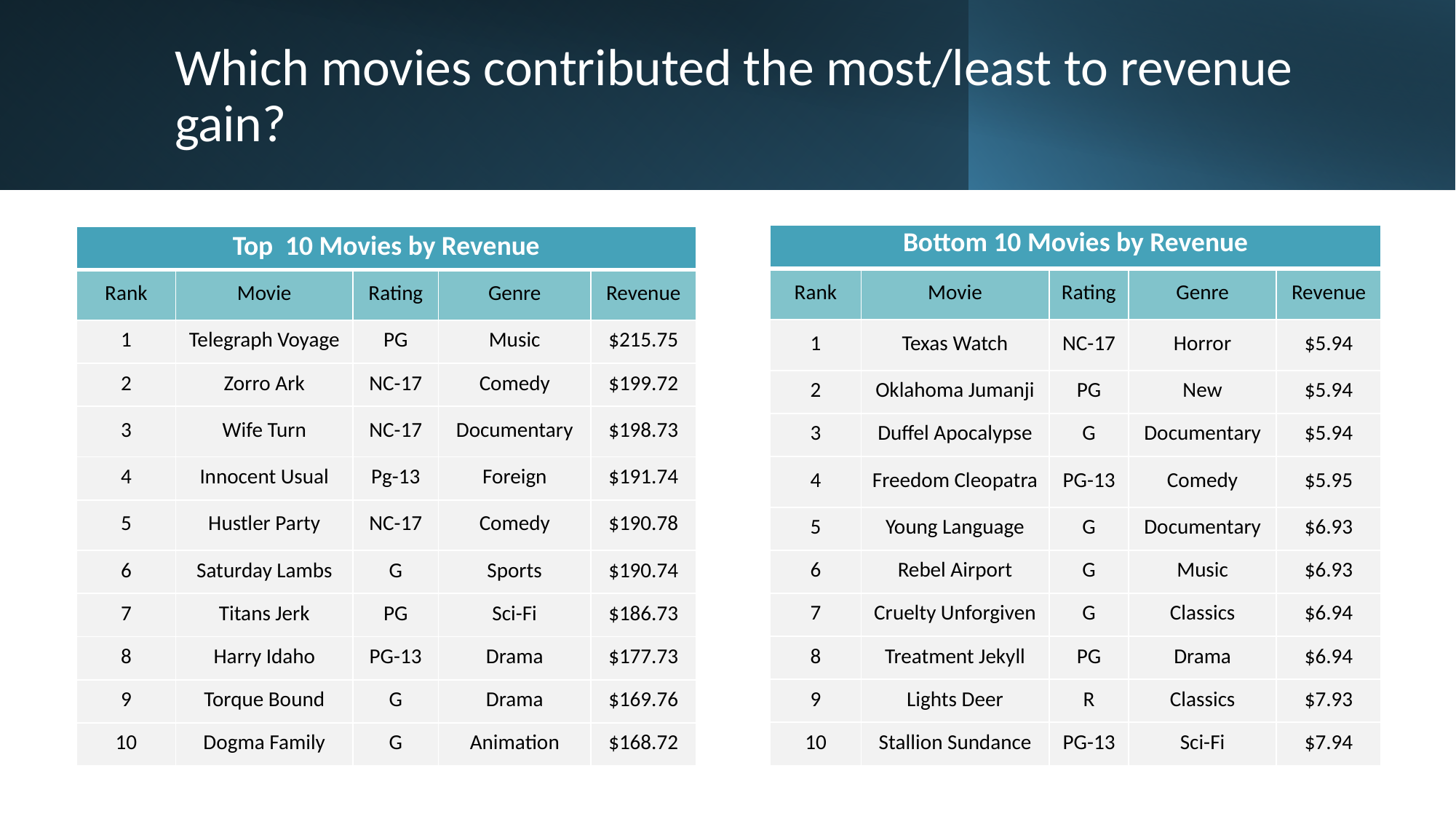

# Which movies contributed the most/least to revenue gain?
| Bottom 10 Movies by Revenue |  |  |  |  |
| --- | --- | --- | --- | --- |
| Rank | Movie | Rating | Genre | Revenue |
| 1 | Texas Watch | NC-17 | Horror | $5.94 |
| 2 | Oklahoma Jumanji | PG | New | $5.94 |
| 3 | Duffel Apocalypse | G | Documentary | $5.94 |
| 4 | Freedom Cleopatra | PG-13 | Comedy | $5.95 |
| 5 | Young Language | G | Documentary | $6.93 |
| 6 | Rebel Airport | G | Music | $6.93 |
| 7 | Cruelty Unforgiven | G | Classics | $6.94 |
| 8 | Treatment Jekyll | PG | Drama | $6.94 |
| 9 | Lights Deer | R | Classics | $7.93 |
| 10 | Stallion Sundance | PG-13 | Sci-Fi | $7.94 |
| Top 10 Movies by Revenue |  |  |  |  |
| --- | --- | --- | --- | --- |
| Rank | Movie | Rating | Genre | Revenue |
| 1 | Telegraph Voyage | PG | Music | $215.75 |
| 2 | Zorro Ark | NC-17 | Comedy | $199.72 |
| 3 | Wife Turn | NC-17 | Documentary | $198.73 |
| 4 | Innocent Usual | Pg-13 | Foreign | $191.74 |
| 5 | Hustler Party | NC-17 | Comedy | $190.78 |
| 6 | Saturday Lambs | G | Sports | $190.74 |
| 7 | Titans Jerk | PG | Sci-Fi | $186.73 |
| 8 | Harry Idaho | PG-13 | Drama | $177.73 |
| 9 | Torque Bound | G | Drama | $169.76 |
| 10 | Dogma Family | G | Animation | $168.72 |